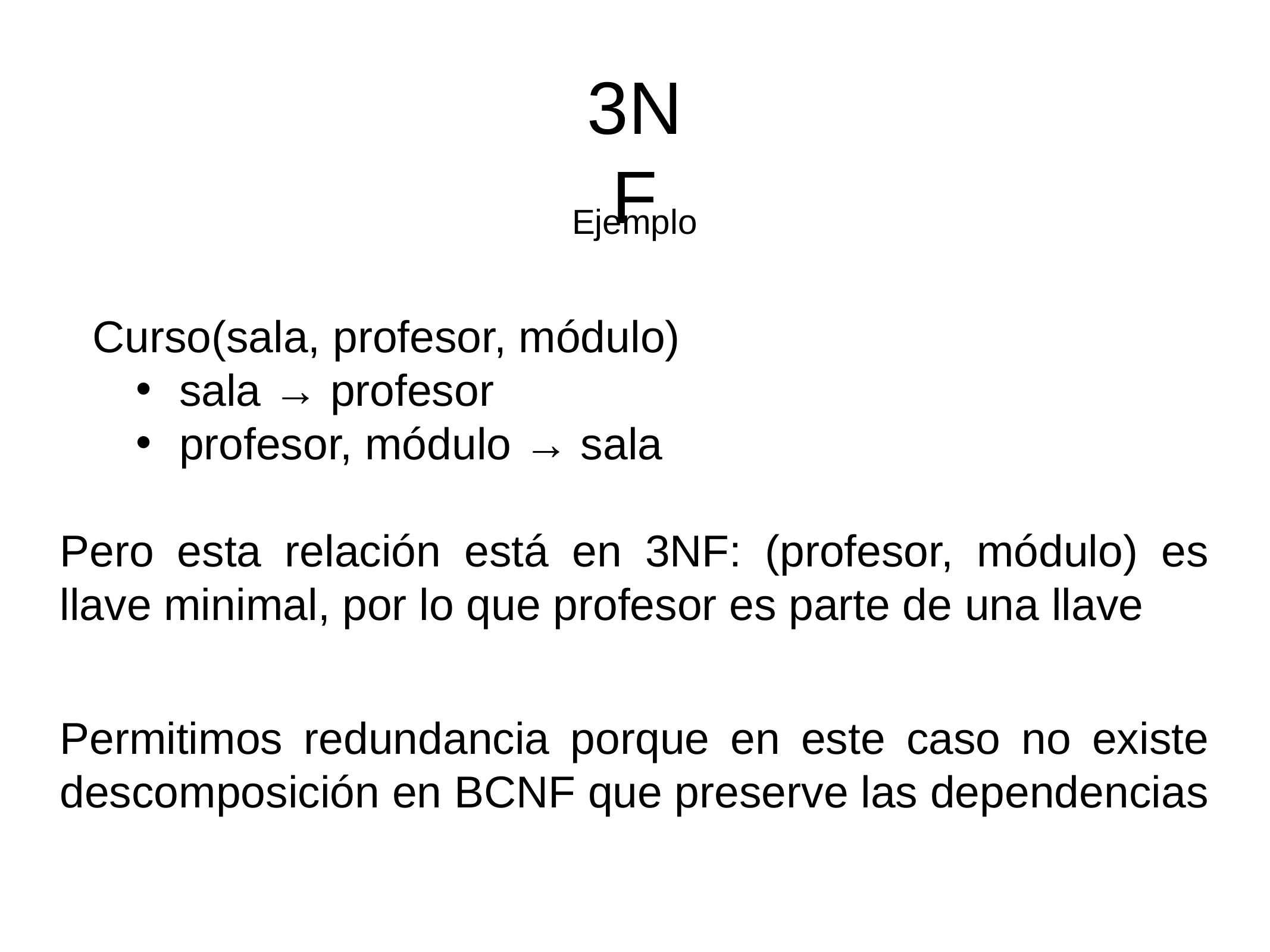

3NF
Ejemplo
Curso(sala, profesor, módulo)
sala → profesor
profesor, módulo → sala
Pero esta relación está en 3NF: (profesor, módulo) es llave minimal, por lo que profesor es parte de una llave
Permitimos redundancia porque en este caso no existe descomposición en BCNF que preserve las dependencias